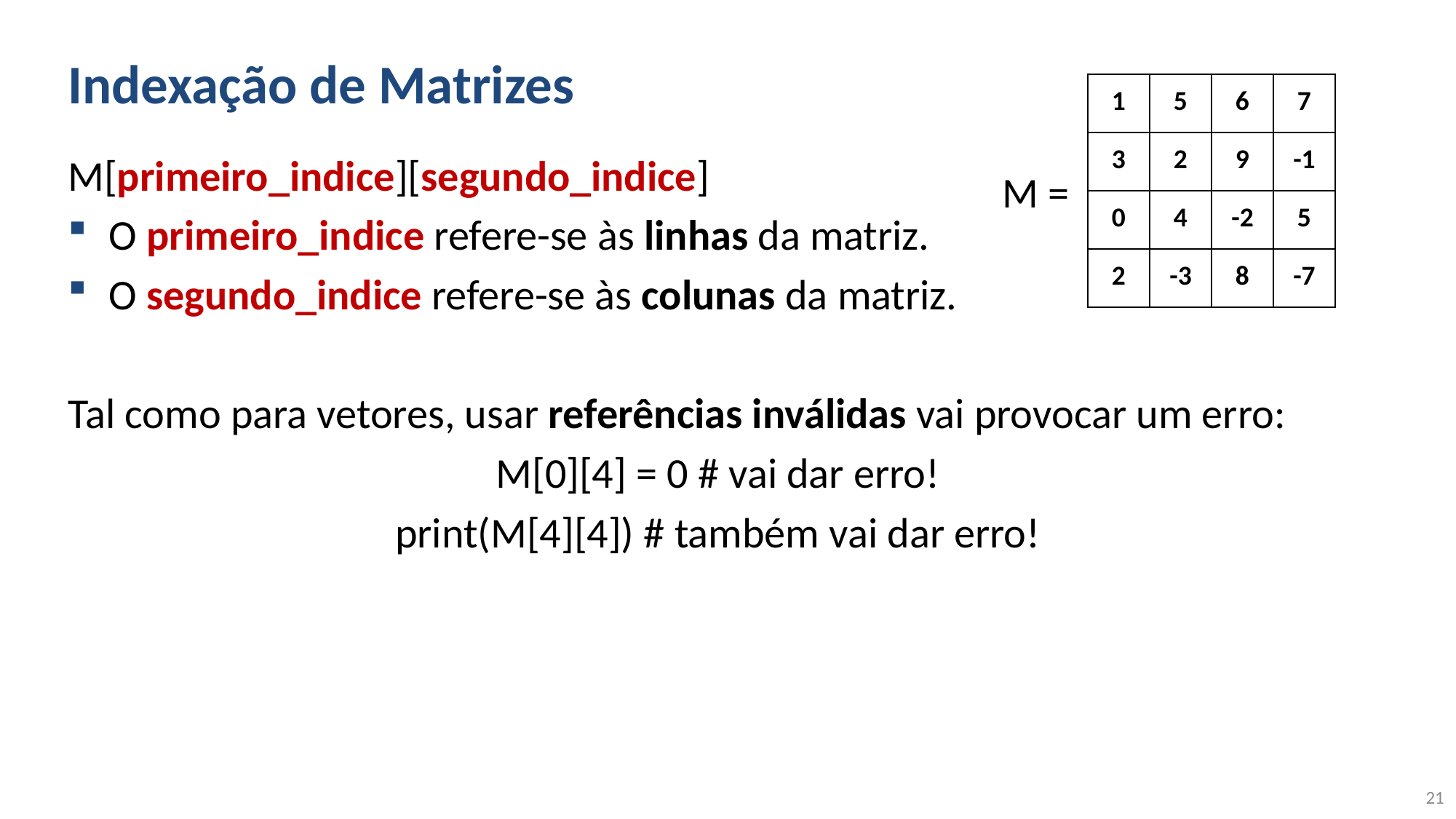

# Indexação de Matrizes
| 1 | 5 | 6 | 7 |
| --- | --- | --- | --- |
| 3 | 2 | 9 | -1 |
| 0 | 4 | -2 | 5 |
| 2 | -3 | 8 | -7 |
M[primeiro_indice][segundo_indice]
O primeiro_indice refere-se às linhas da matriz.
O segundo_indice refere-se às colunas da matriz.

Tal como para vetores, usar referências inválidas vai provocar um erro:
M[0][4] = 0 # vai dar erro!
print(M[4][4]) # também vai dar erro!

M =
21